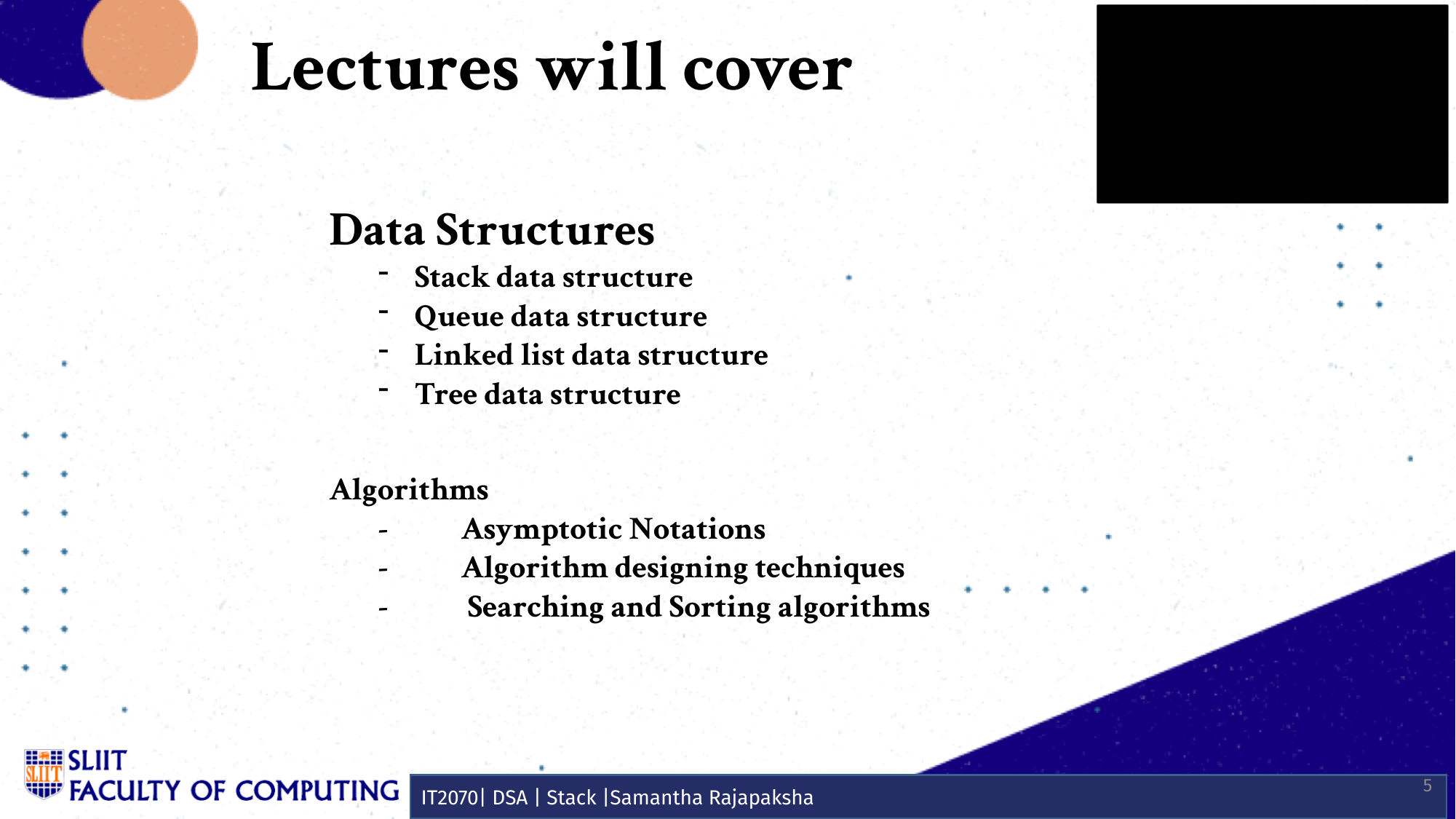

# Lectures will cover
Data Structures
Stack data structure
Queue data structure
Linked list data structure
Tree data structure

Algorithms
 	-	Asymptotic Notations
	-	Algorithm designing techniques
	-	 Searching and Sorting algorithms

5